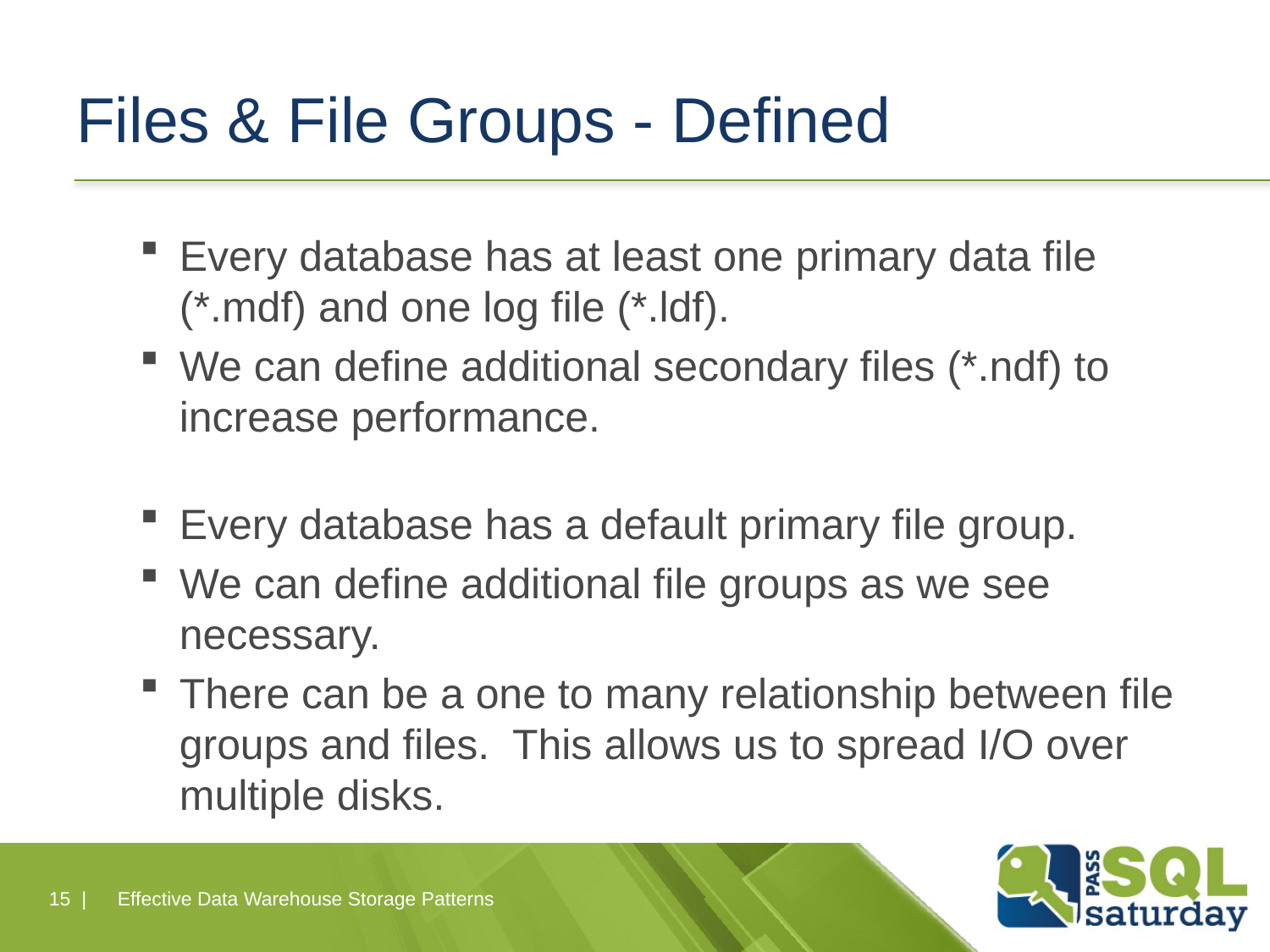

# Files & File Groups - Defined
Every database has at least one primary data file (*.mdf) and one log file (*.ldf).
We can define additional secondary files (*.ndf) to increase performance.

Every database has a default primary file group.
We can define additional file groups as we see necessary.
There can be a one to many relationship between file groups and files.  This allows us to spread I/O over multiple disks.

15  |
Effective Data Warehouse Storage Patterns